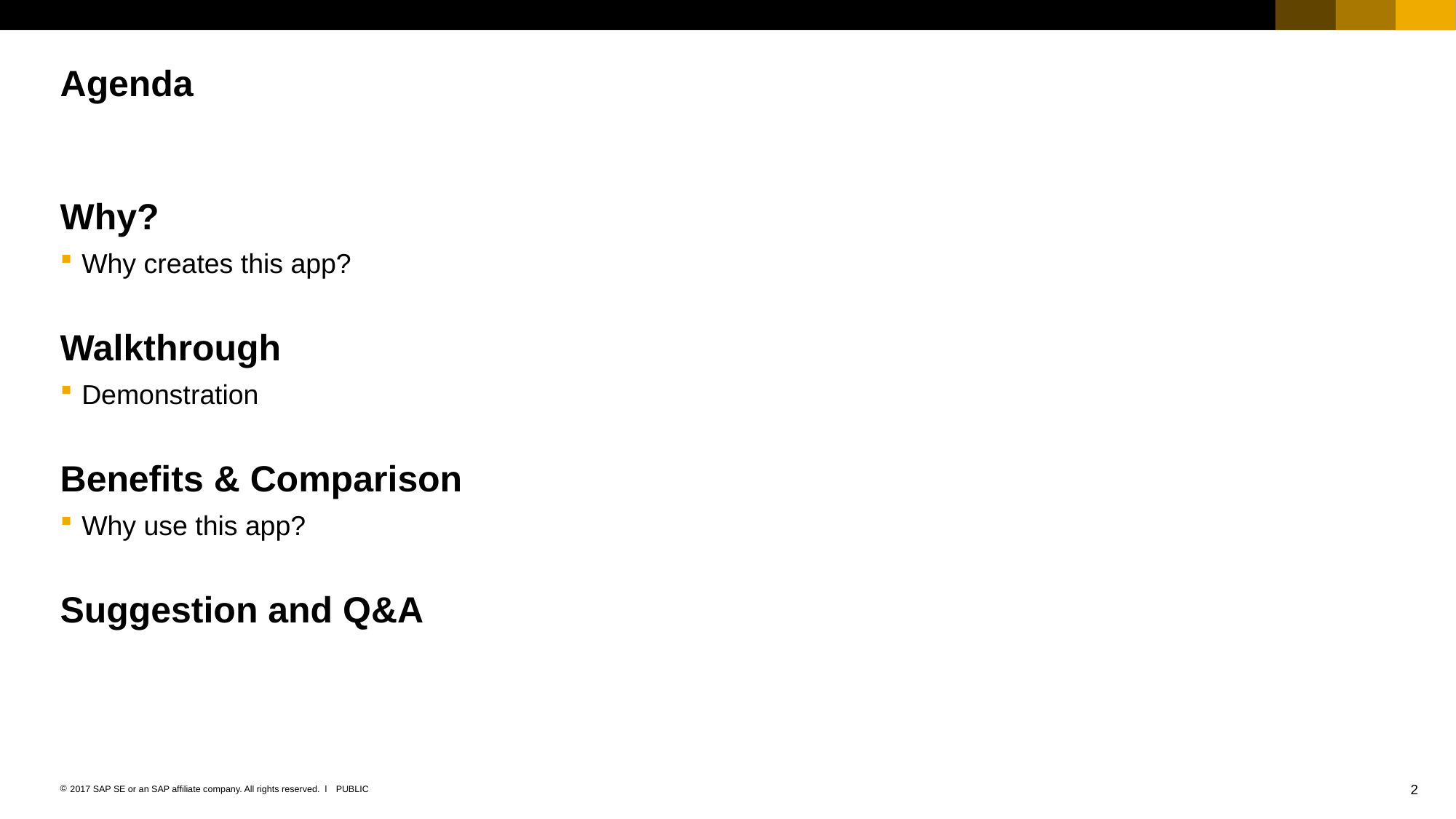

# Agenda
Why?
Why creates this app?
Walkthrough
Demonstration
Benefits & Comparison
Why use this app?
Suggestion and Q&A